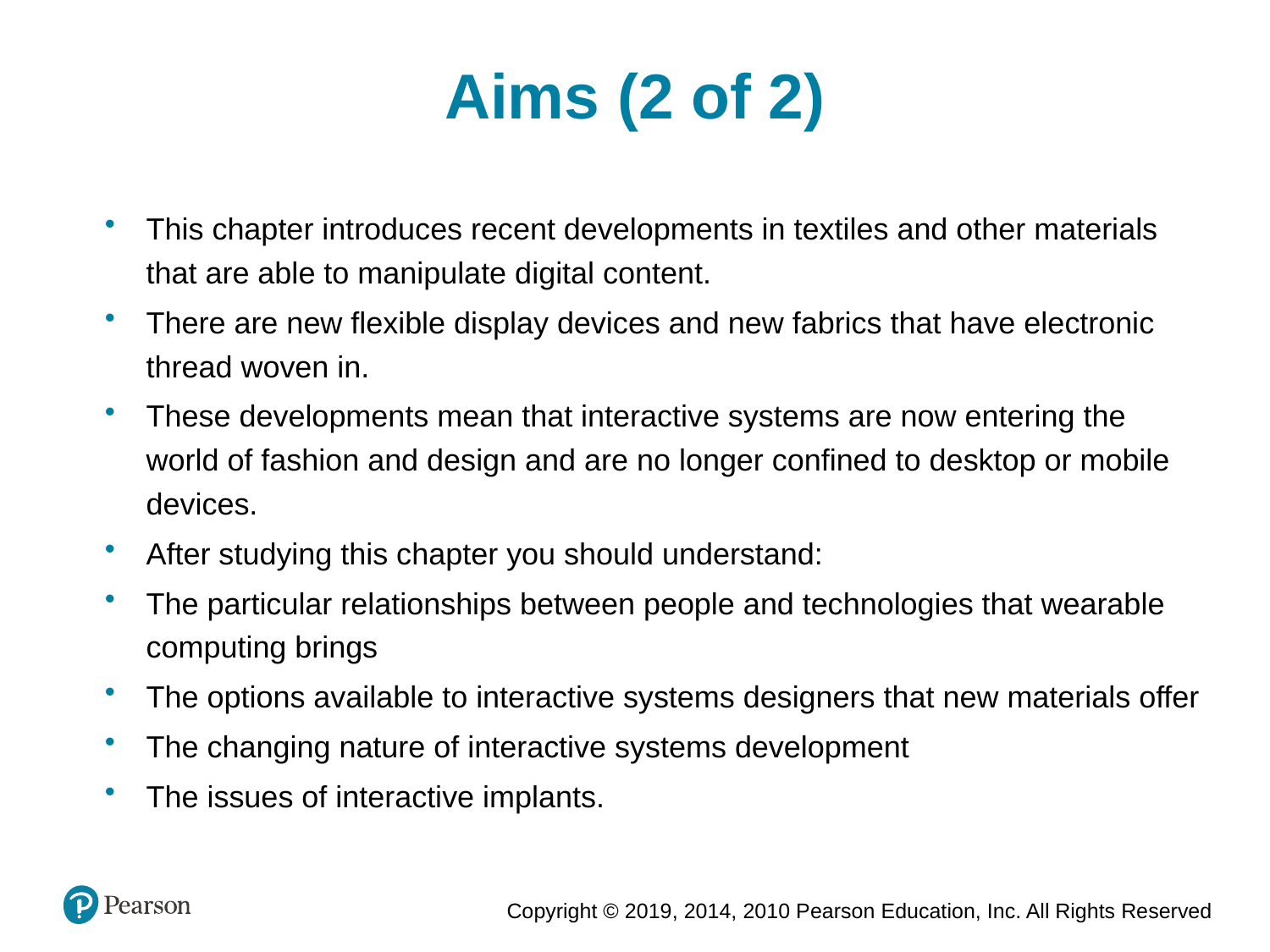

Aims (2 of 2)
This chapter introduces recent developments in textiles and other materials that are able to manipulate digital content.
There are new flexible display devices and new fabrics that have electronic thread woven in.
These developments mean that interactive systems are now entering the world of fashion and design and are no longer confined to desktop or mobile devices.
After studying this chapter you should understand:
The particular relationships between people and technologies that wearable computing brings
The options available to interactive systems designers that new materials offer
The changing nature of interactive systems development
The issues of interactive implants.